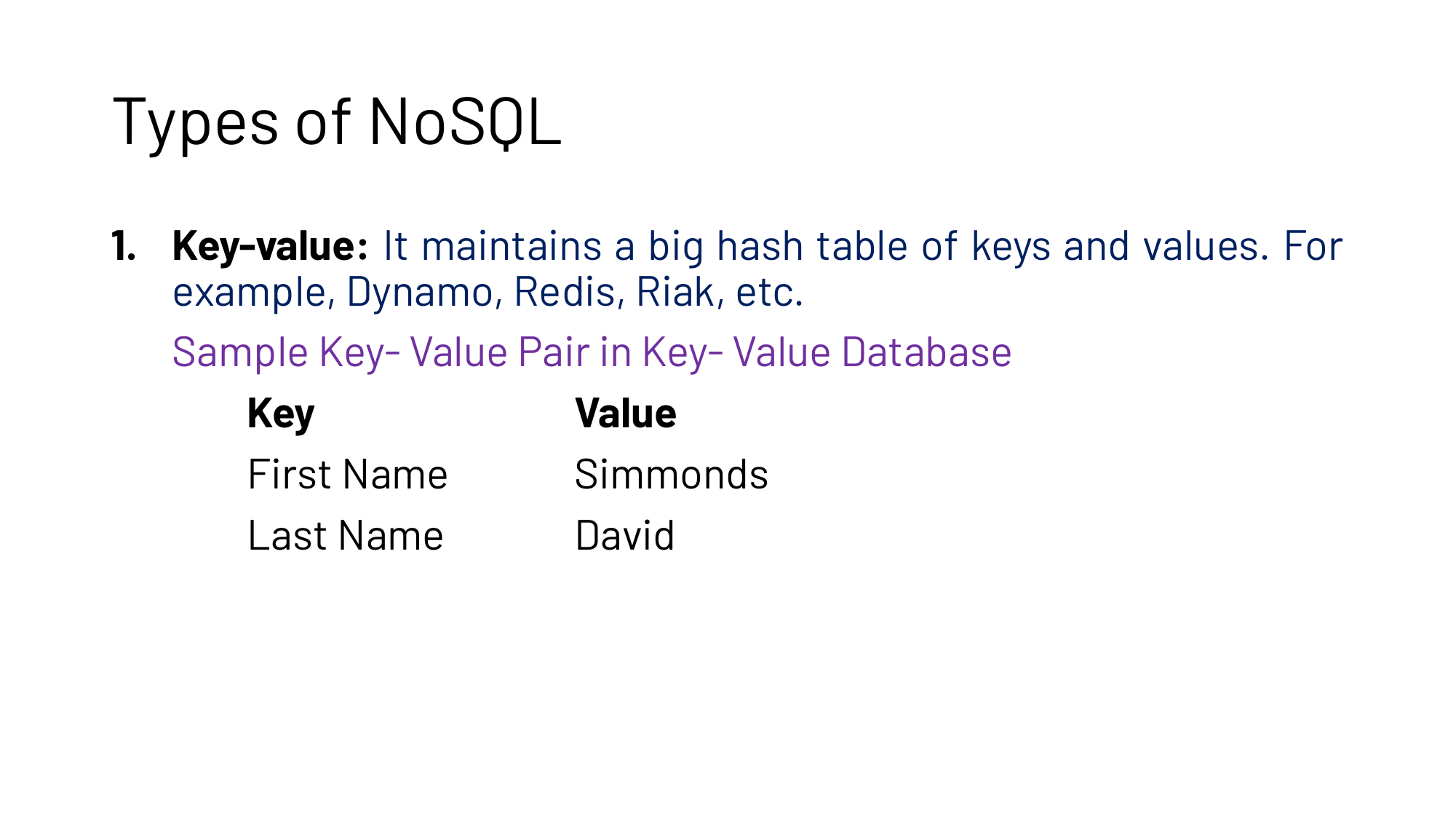

# Types of NoSQL
Key-value: It maintains a big hash table of keys and values. For example, Dynamo, Redis, Riak, etc.
	Sample Key- Value Pair in Key- Value Database
		Key			Value
		First Name		Simmonds
		Last Name		David